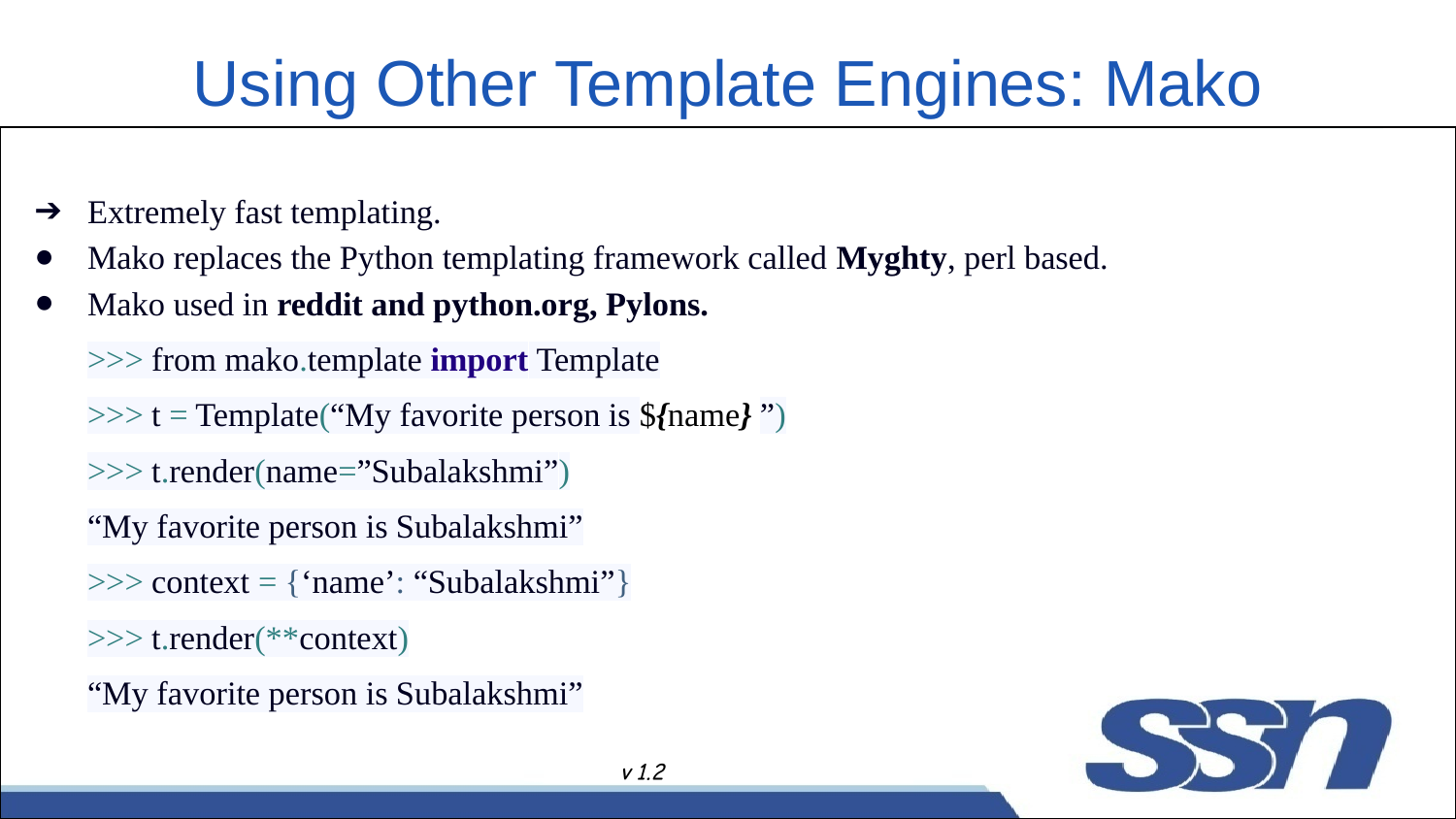

# Using Other Template Engines: Mako

Extremely fast templating.
Mako replaces the Python templating framework called Myghty, perl based.
Mako used in reddit and python.org, Pylons.
>>> from mako.template import Template
>>> t = Template(“My favorite person is ${name} ”)
>>> t.render(name=”Subalakshmi”)
“My favorite person is Subalakshmi”
>>> context = {‘name’: “Subalakshmi”}
>>> t.render(**context)
“My favorite person is Subalakshmi”